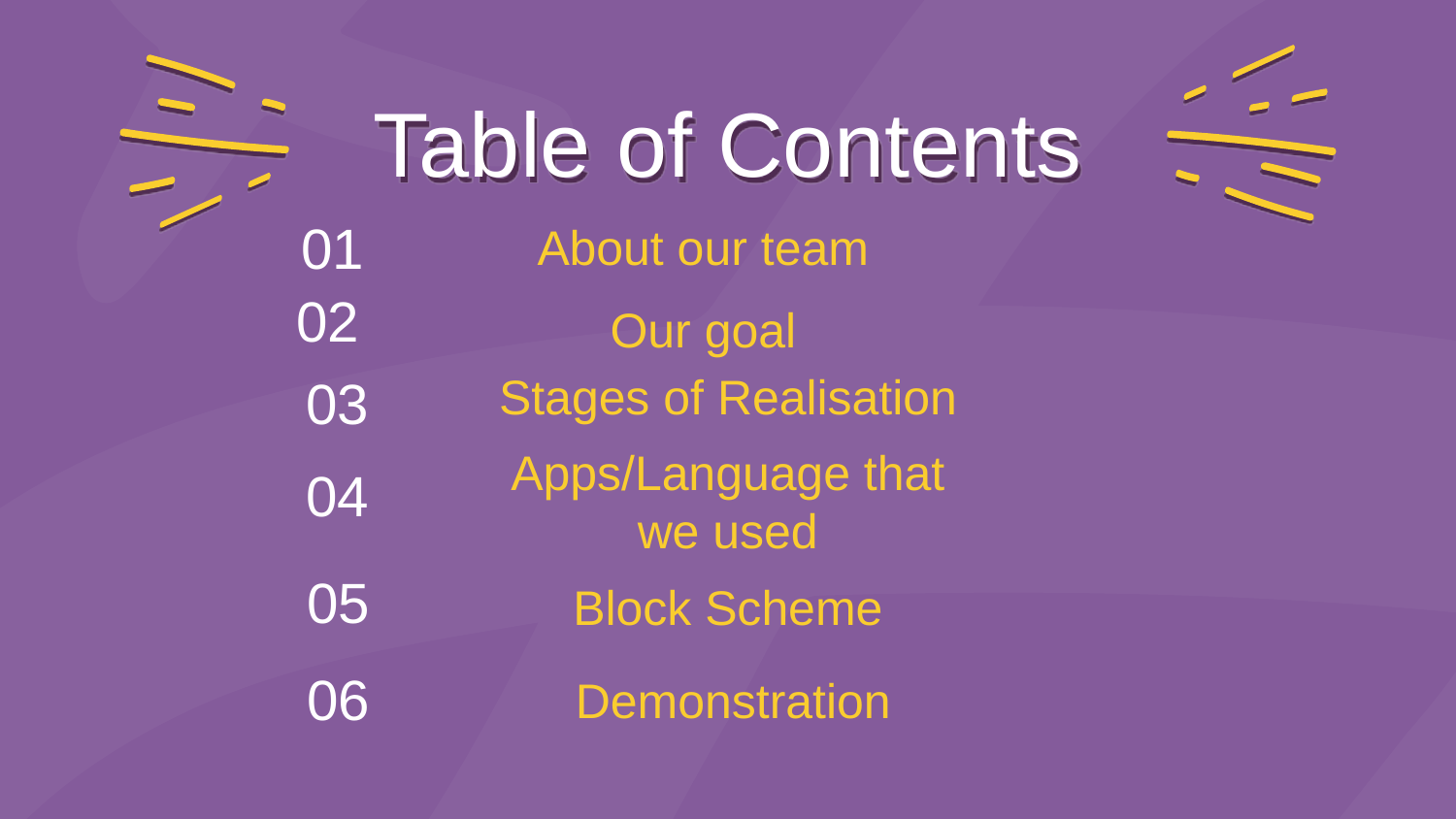

Table of Contents
01
# About our team
Our goal
02
Stages of Realisation
03
Apps/Language that we used
04
05
Block Scheme
06
Demonstration